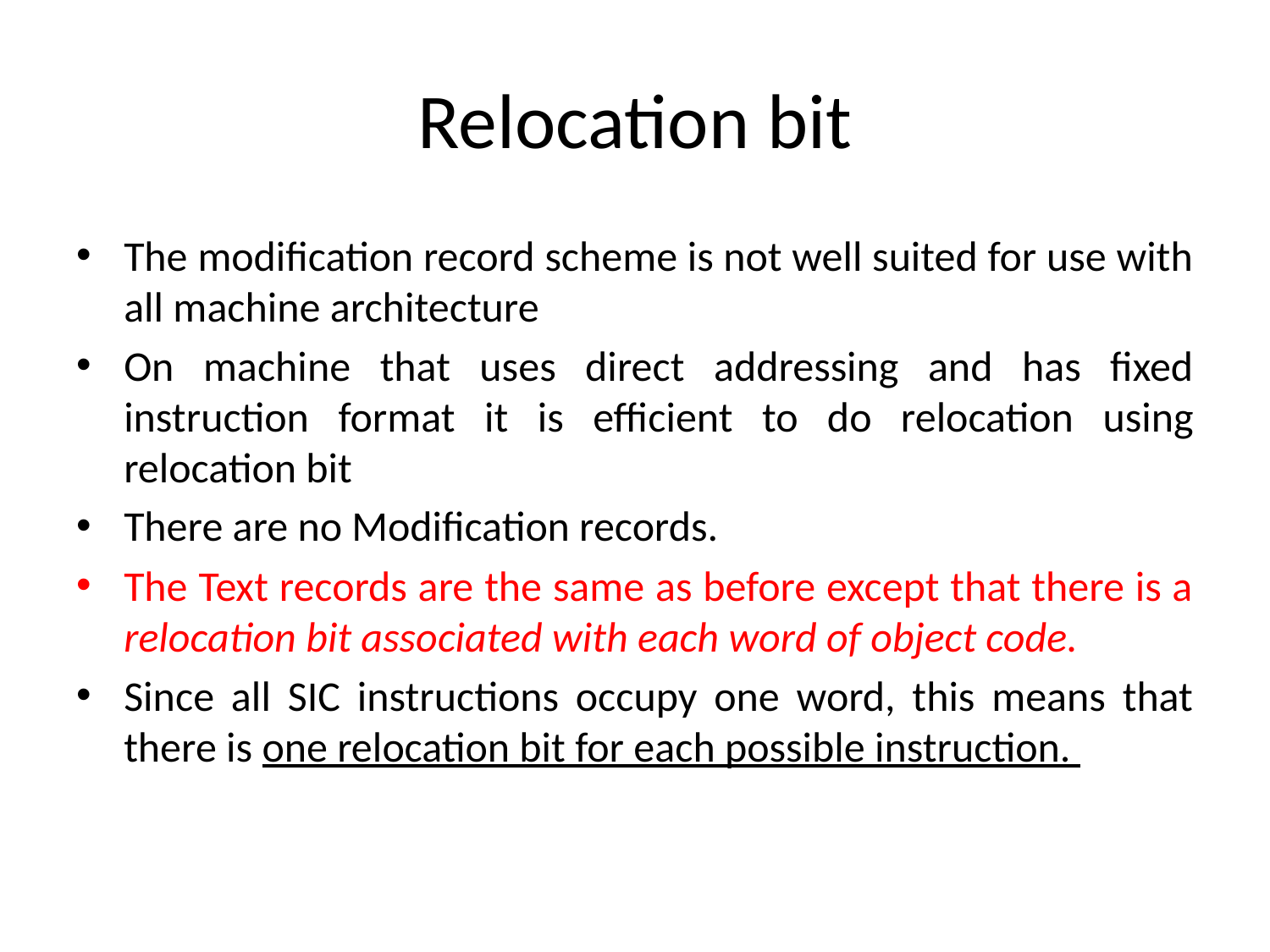

# Relocation bit
The modification record scheme is not well suited for use with all machine architecture
On machine that uses direct addressing and has fixed instruction format it is efficient to do relocation using relocation bit
There are no Modification records.
The Text records are the same as before except that there is a relocation bit associated with each word of object code.
Since all SIC instructions occupy one word, this means that there is one relocation bit for each possible instruction.